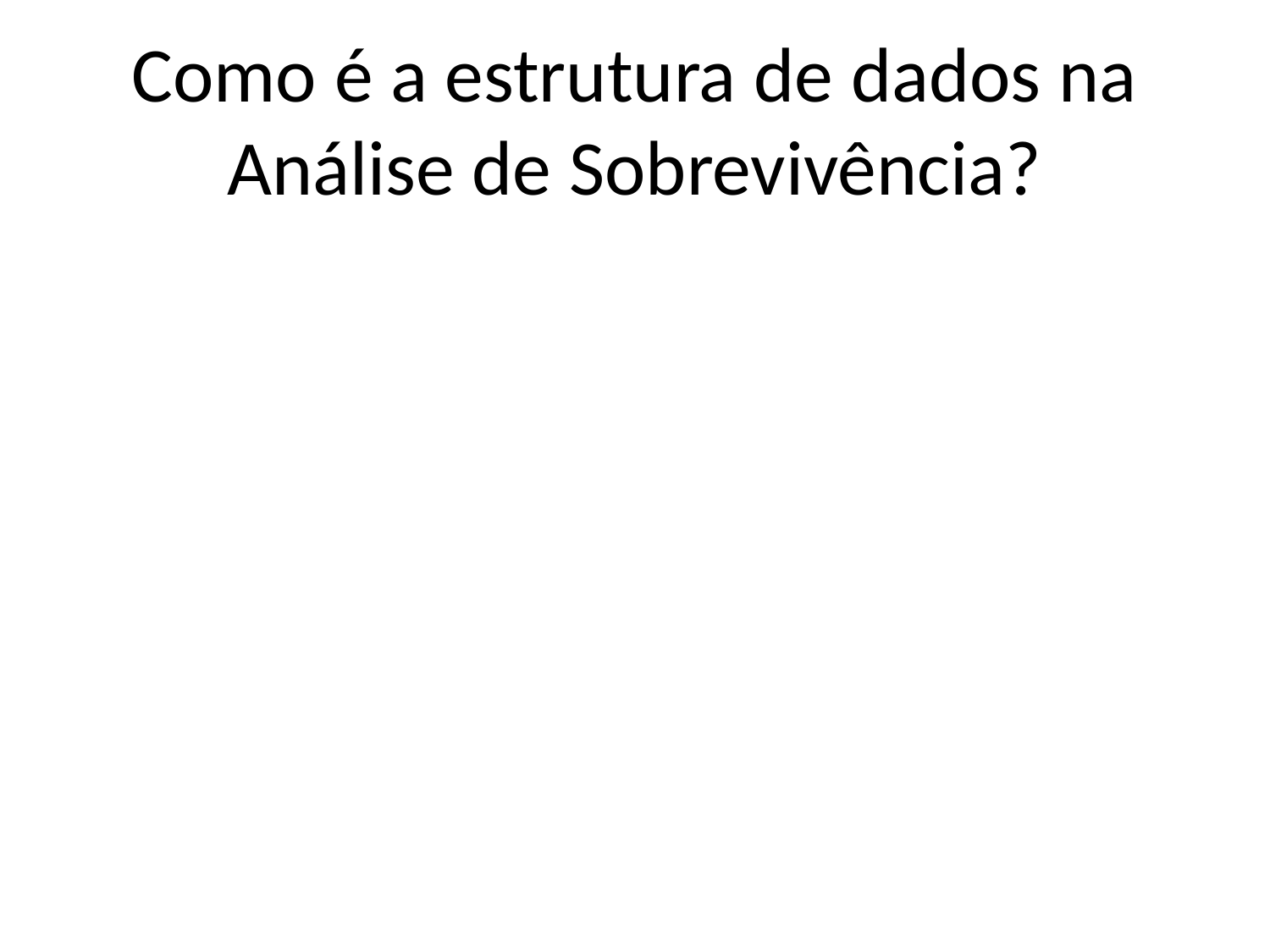

# Como é a estrutura de dados na Análise de Sobrevivência?